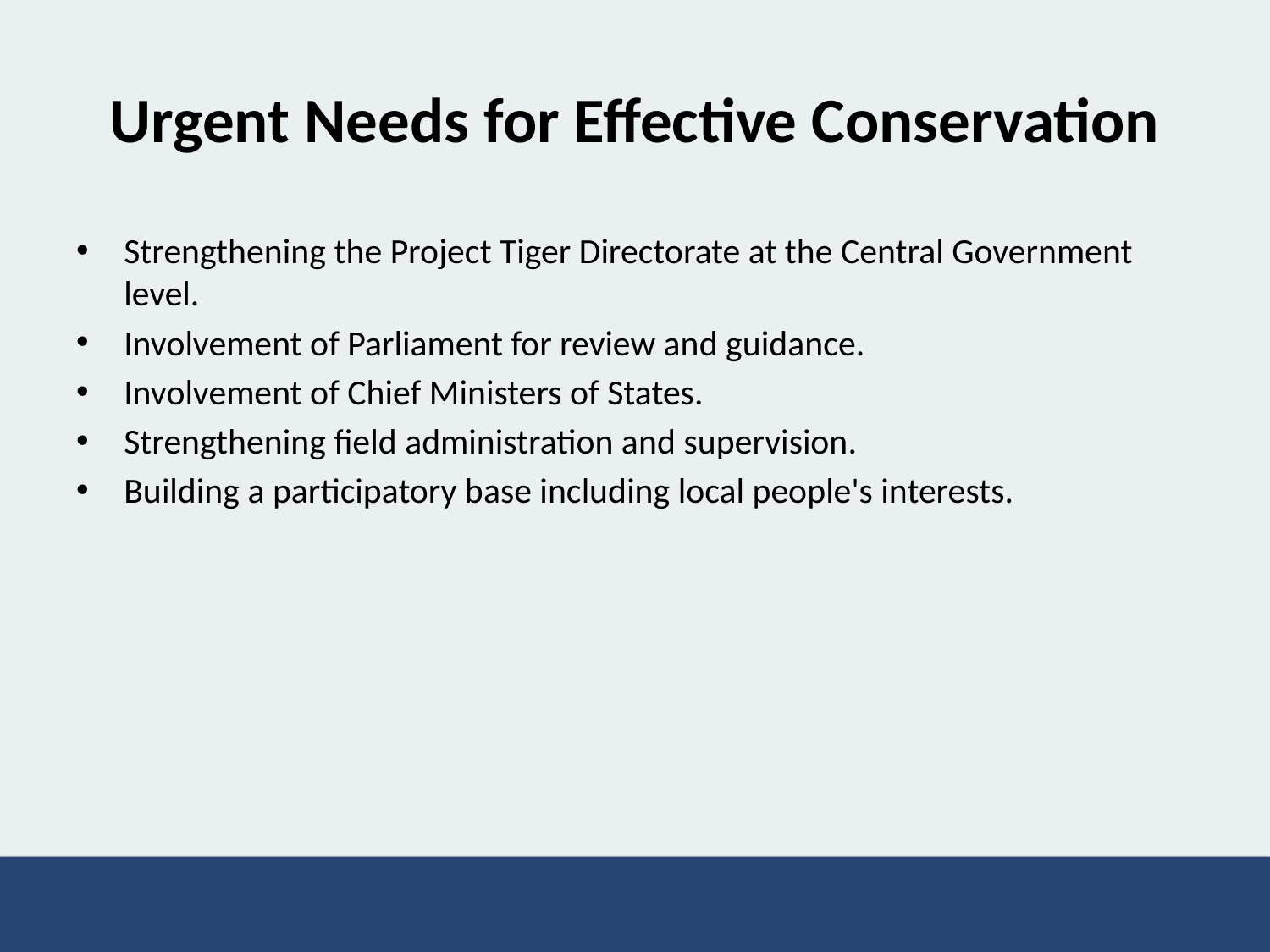

# Urgent Needs for Effective Conservation
Strengthening the Project Tiger Directorate at the Central Government level.
Involvement of Parliament for review and guidance.
Involvement of Chief Ministers of States.
Strengthening field administration and supervision.
Building a participatory base including local people's interests.